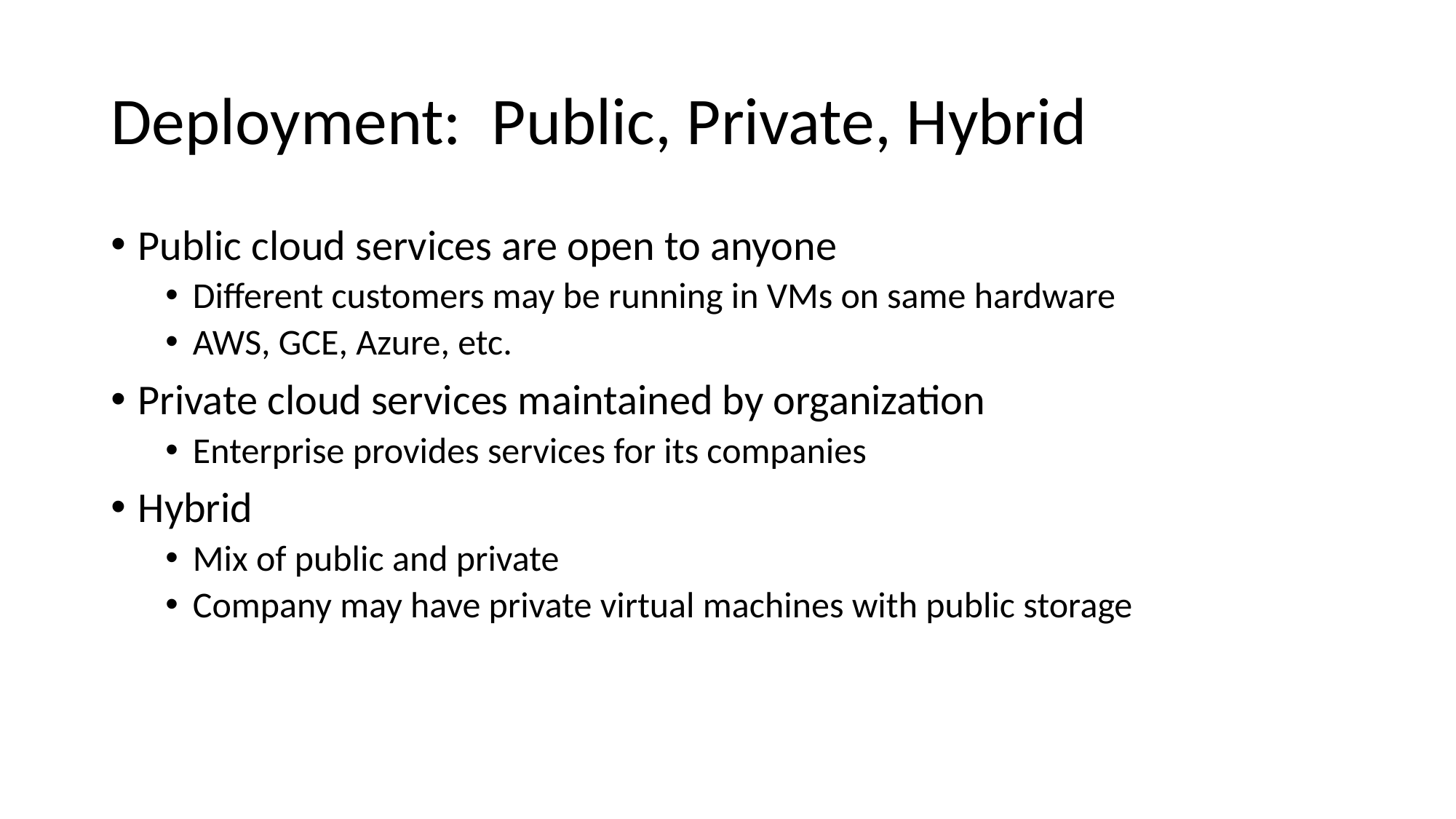

# Deployment:  Public, Private, Hybrid
Public cloud services are open to anyone
Different customers may be running in VMs on same hardware
AWS, GCE, Azure, etc.
Private cloud services maintained by organization
Enterprise provides services for its companies
Hybrid
Mix of public and private
Company may have private virtual machines with public storage